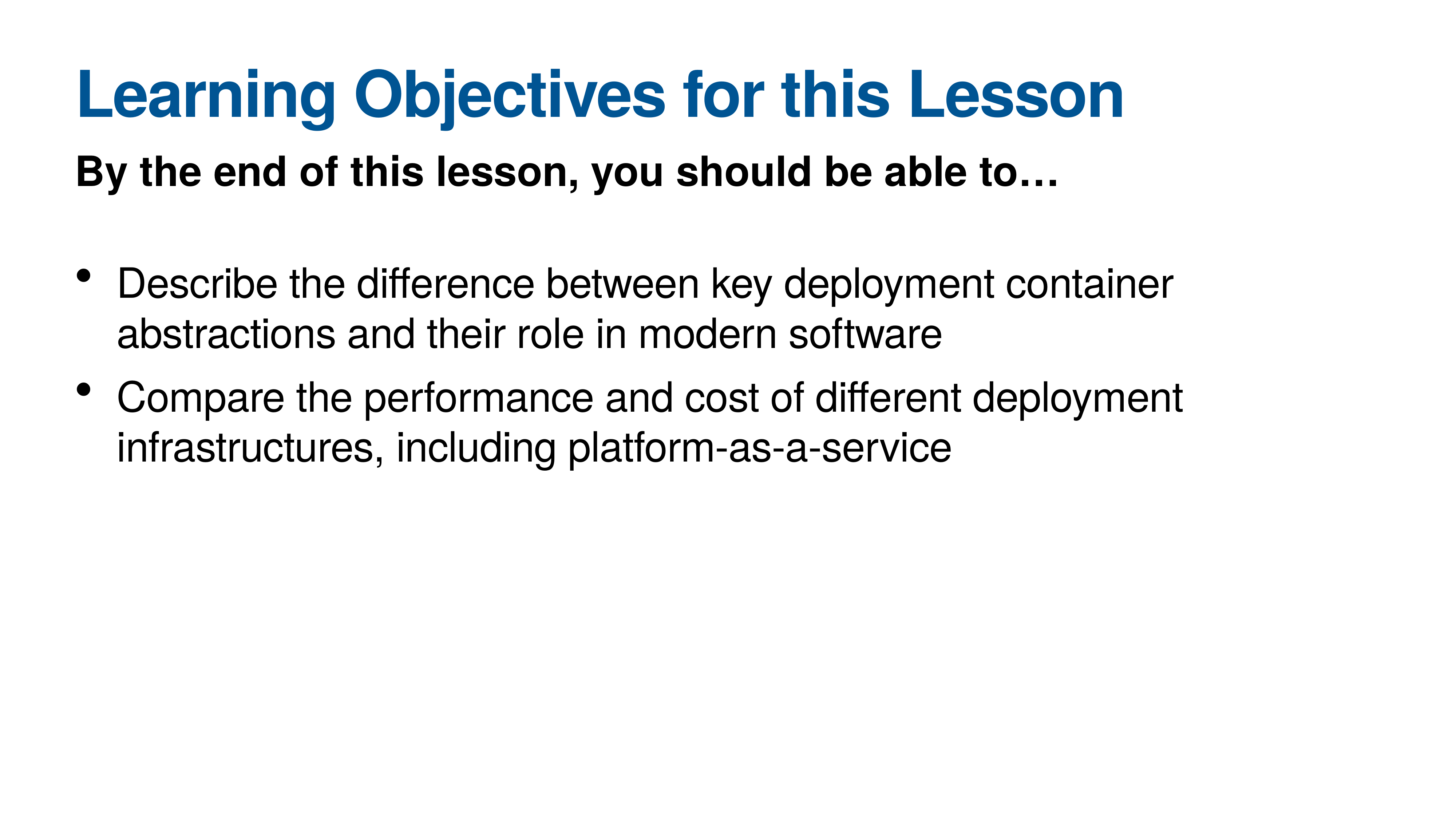

# Learning Objectives for this Lesson
By the end of this lesson, you should be able to…
Describe the difference between key deployment container abstractions and their role in modern software
Compare the performance and cost of different deployment infrastructures, including platform-as-a-service